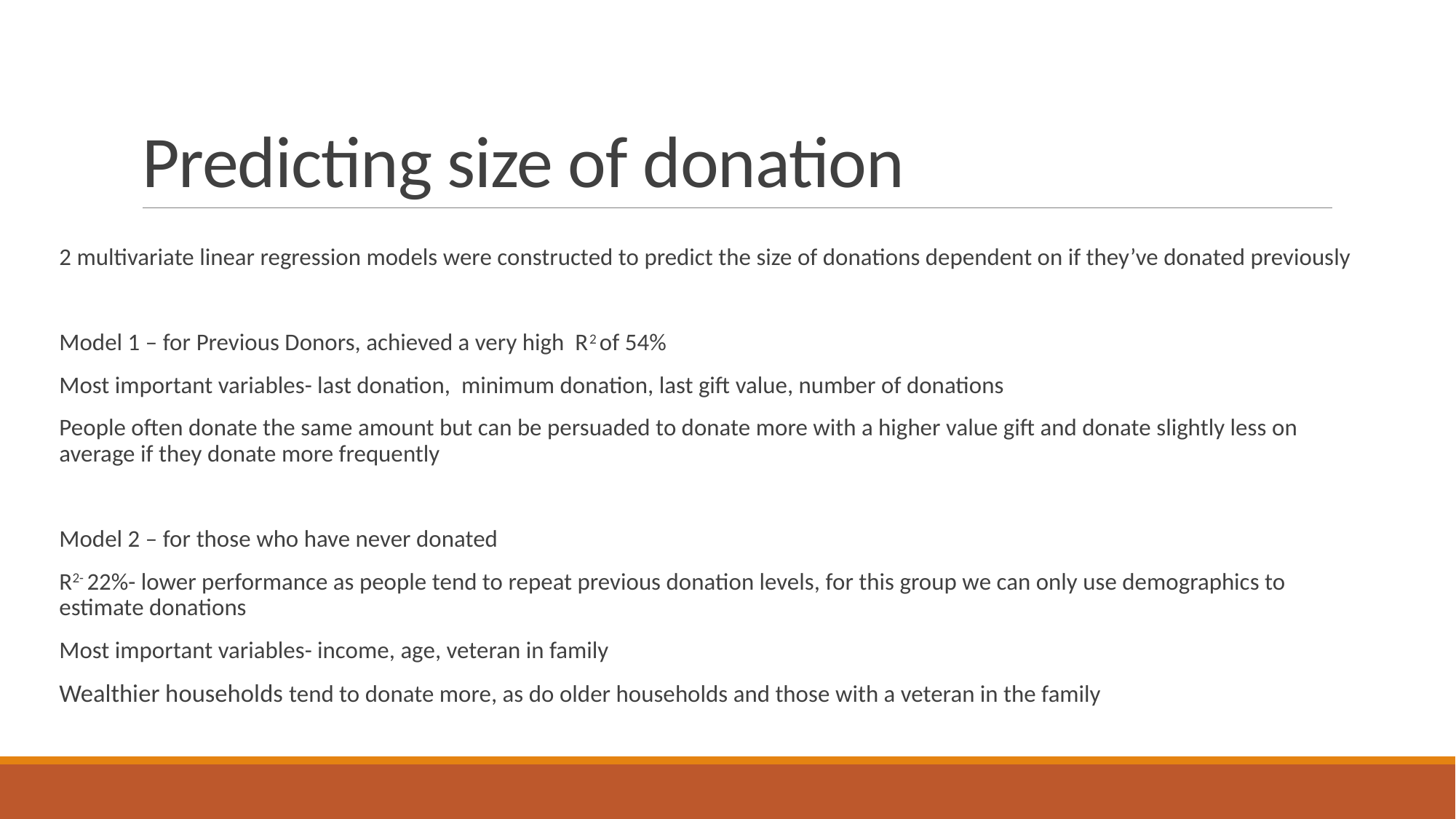

# Predicting size of donation
2 multivariate linear regression models were constructed to predict the size of donations dependent on if they’ve donated previously

Model 1 – for Previous Donors, achieved a very high  R2 of 54%
Most important variables- last donation,  minimum donation, last gift value, number of donations
People often donate the same amount but can be persuaded to donate more with a higher value gift and donate slightly less on average if they donate more frequently

Model 2 – for those who have never donated
R2- 22%- lower performance as people tend to repeat previous donation levels, for this group we can only use demographics to estimate donations
Most important variables- income, age, veteran in family
Wealthier households tend to donate more, as do older households and those with a veteran in the family